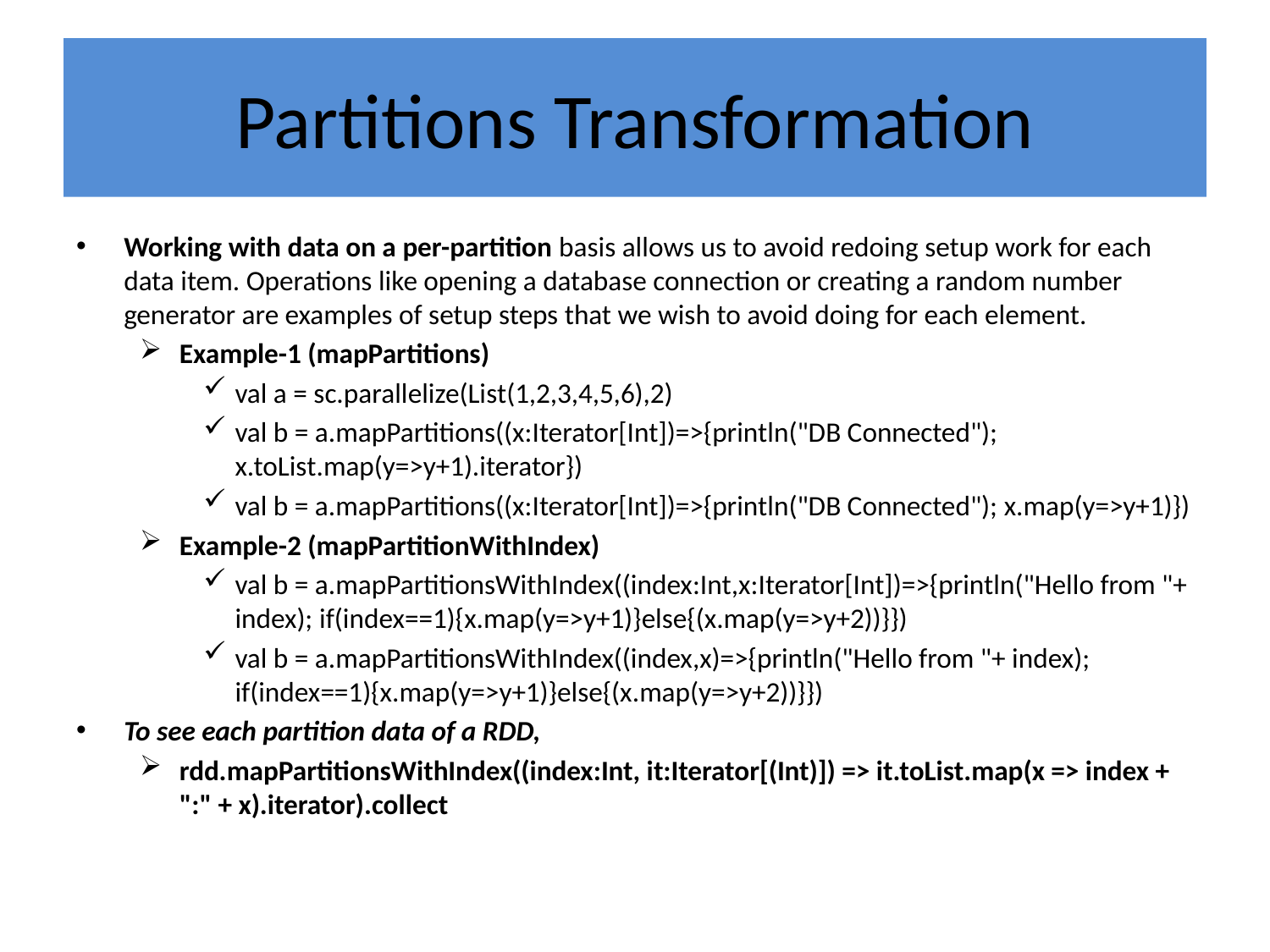

# Partitions Transformation
Working with data on a per-partition basis allows us to avoid redoing setup work for each data item. Operations like opening a database connection or creating a random number generator are examples of setup steps that we wish to avoid doing for each element.
Example-1 (mapPartitions)
val a = sc.parallelize(List(1,2,3,4,5,6),2)
val b = a.mapPartitions((x:Iterator[Int])=>{println("DB Connected"); x.toList.map(y=>y+1).iterator})
val b = a.mapPartitions((x:Iterator[Int])=>{println("DB Connected"); x.map(y=>y+1)})
Example-2 (mapPartitionWithIndex)
val b = a.mapPartitionsWithIndex((index:Int,x:Iterator[Int])=>{println("Hello from "+ index); if(index==1){x.map(y=>y+1)}else{(x.map(y=>y+2))}})
val b = a.mapPartitionsWithIndex((index,x)=>{println("Hello from "+ index); if(index==1){x.map(y=>y+1)}else{(x.map(y=>y+2))}})
To see each partition data of a RDD,
rdd.mapPartitionsWithIndex((index:Int, it:Iterator[(Int)]) => it.toList.map(x => index + ":" + x).iterator).collect